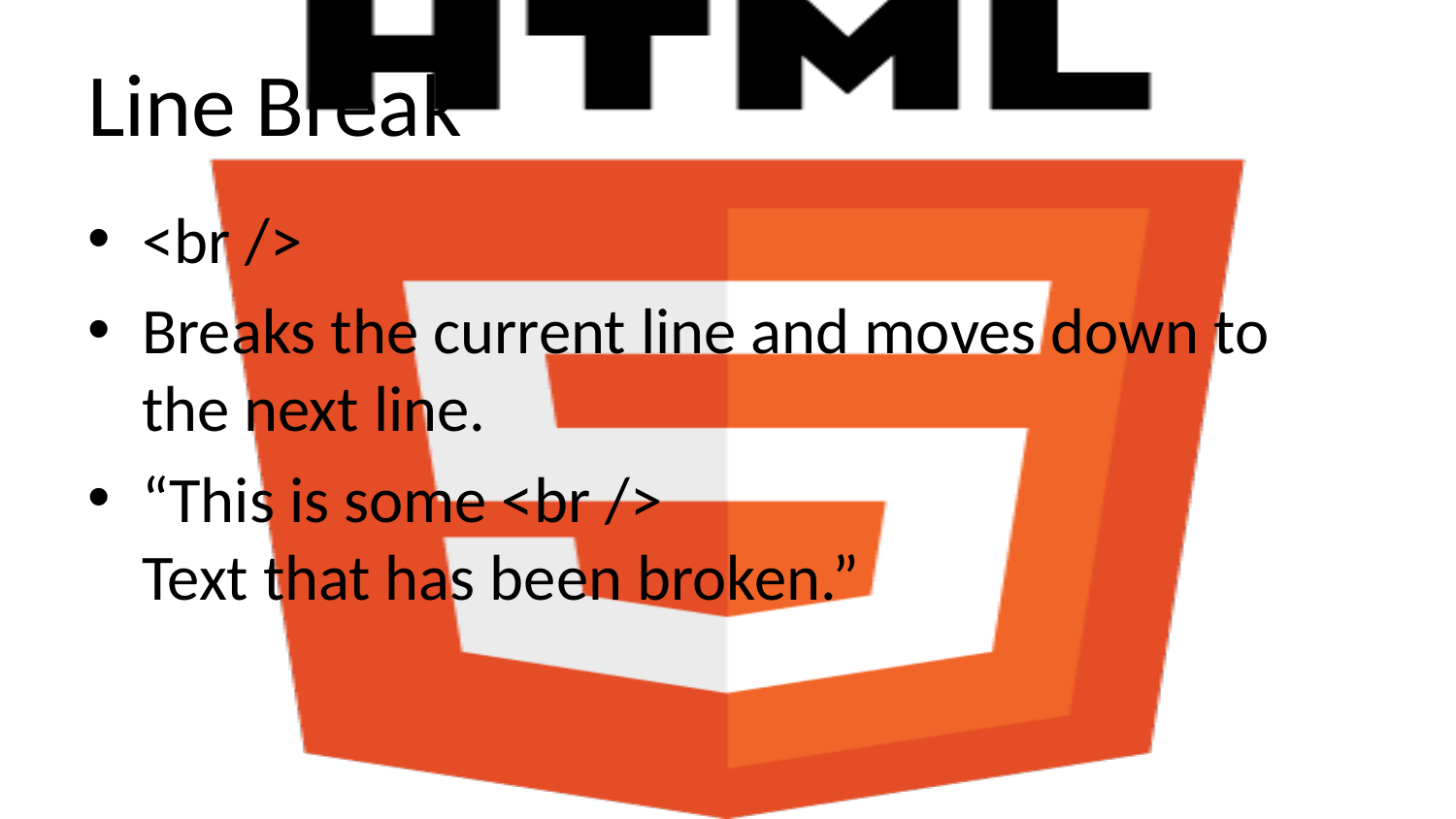

# Line Break
<br />
Breaks the current line and moves down to the next line.
“This is some <br />
Text that has been broken.”